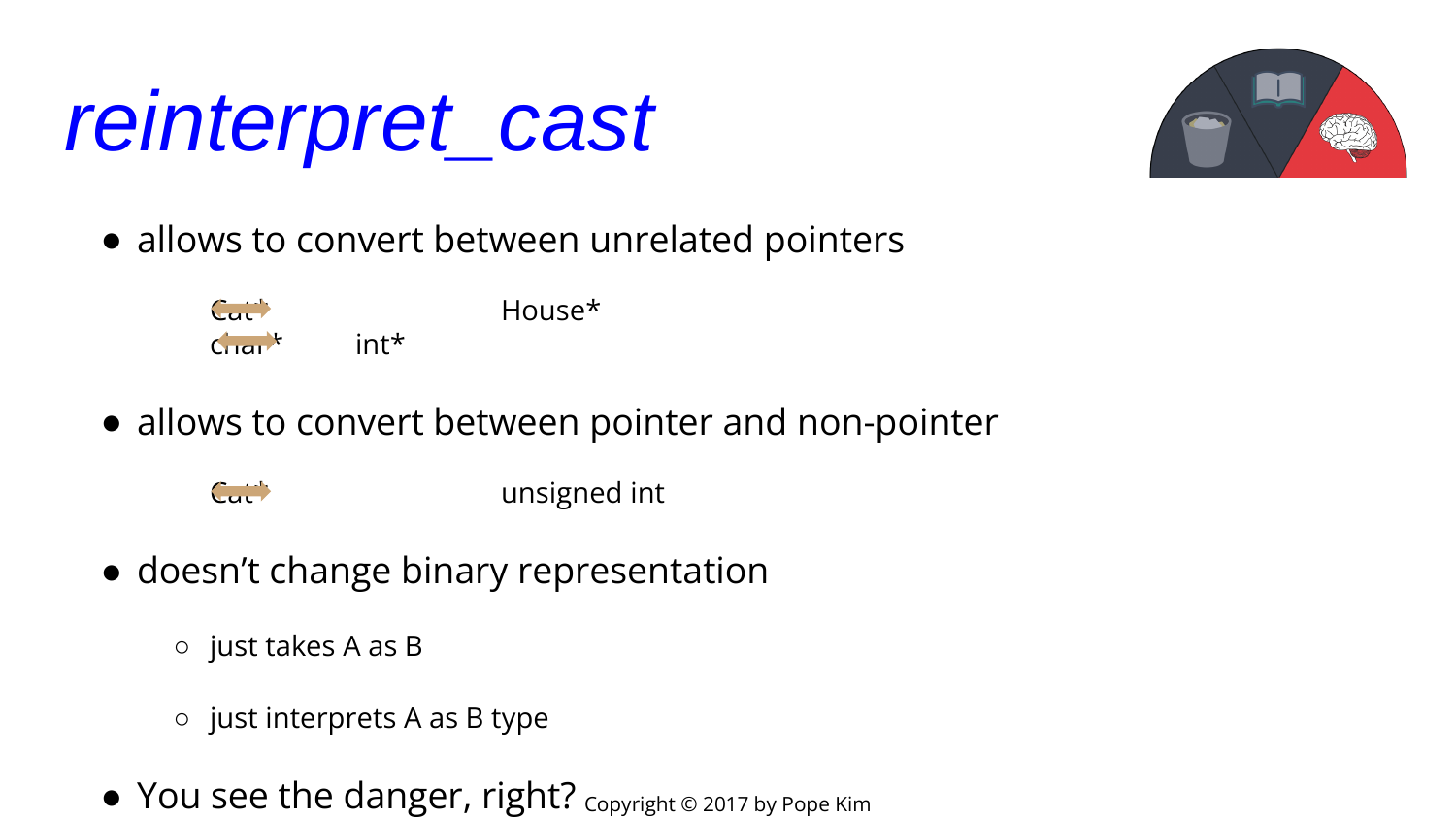

# reinterpret_cast
allows to convert between unrelated pointers
	Cat*		House*
	char*	int*
allows to convert between pointer and non-pointer
	Cat*		unsigned int
doesn’t change binary representation
just takes A as B
just interprets A as B type
You see the danger, right?